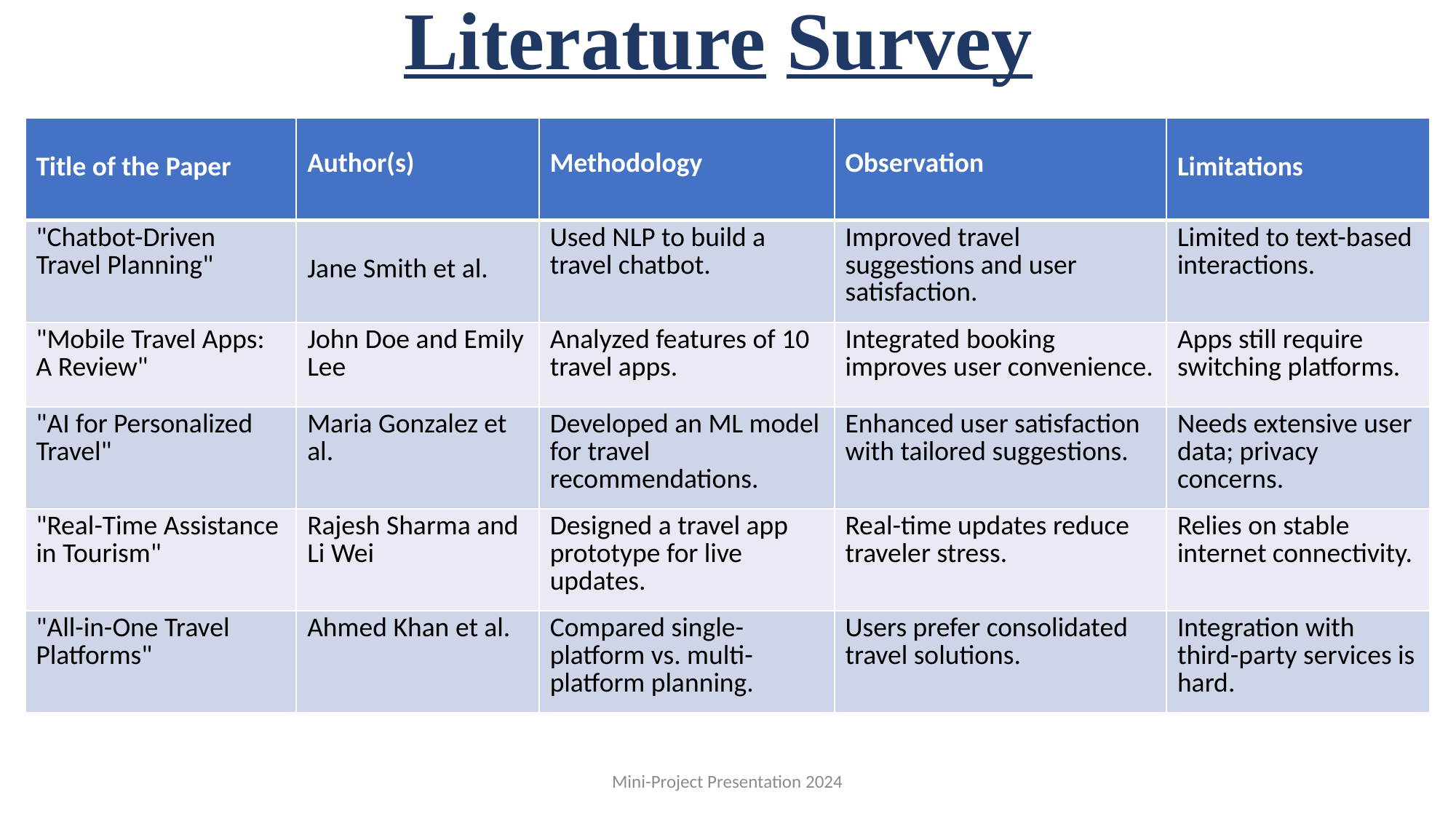

# Literature Survey
| Title of the Paper | Author(s) | Methodology | Observation | Limitations |
| --- | --- | --- | --- | --- |
| "Chatbot-Driven Travel Planning" | Jane Smith et al. | Used NLP to build a travel chatbot. | Improved travel suggestions and user satisfaction. | Limited to text-based interactions. |
| "Mobile Travel Apps: A Review" | John Doe and Emily Lee | Analyzed features of 10 travel apps. | Integrated booking improves user convenience. | Apps still require switching platforms. |
| "AI for Personalized Travel" | Maria Gonzalez et al. | Developed an ML model for travel recommendations. | Enhanced user satisfaction with tailored suggestions. | Needs extensive user data; privacy concerns. |
| "Real-Time Assistance in Tourism" | Rajesh Sharma and Li Wei | Designed a travel app prototype for live updates. | Real-time updates reduce traveler stress. | Relies on stable internet connectivity. |
| "All-in-One Travel Platforms" | Ahmed Khan et al. | Compared single-platform vs. multi-platform planning. | Users prefer consolidated travel solutions. | Integration with third-party services is hard. |
Mini-Project Presentation 2024